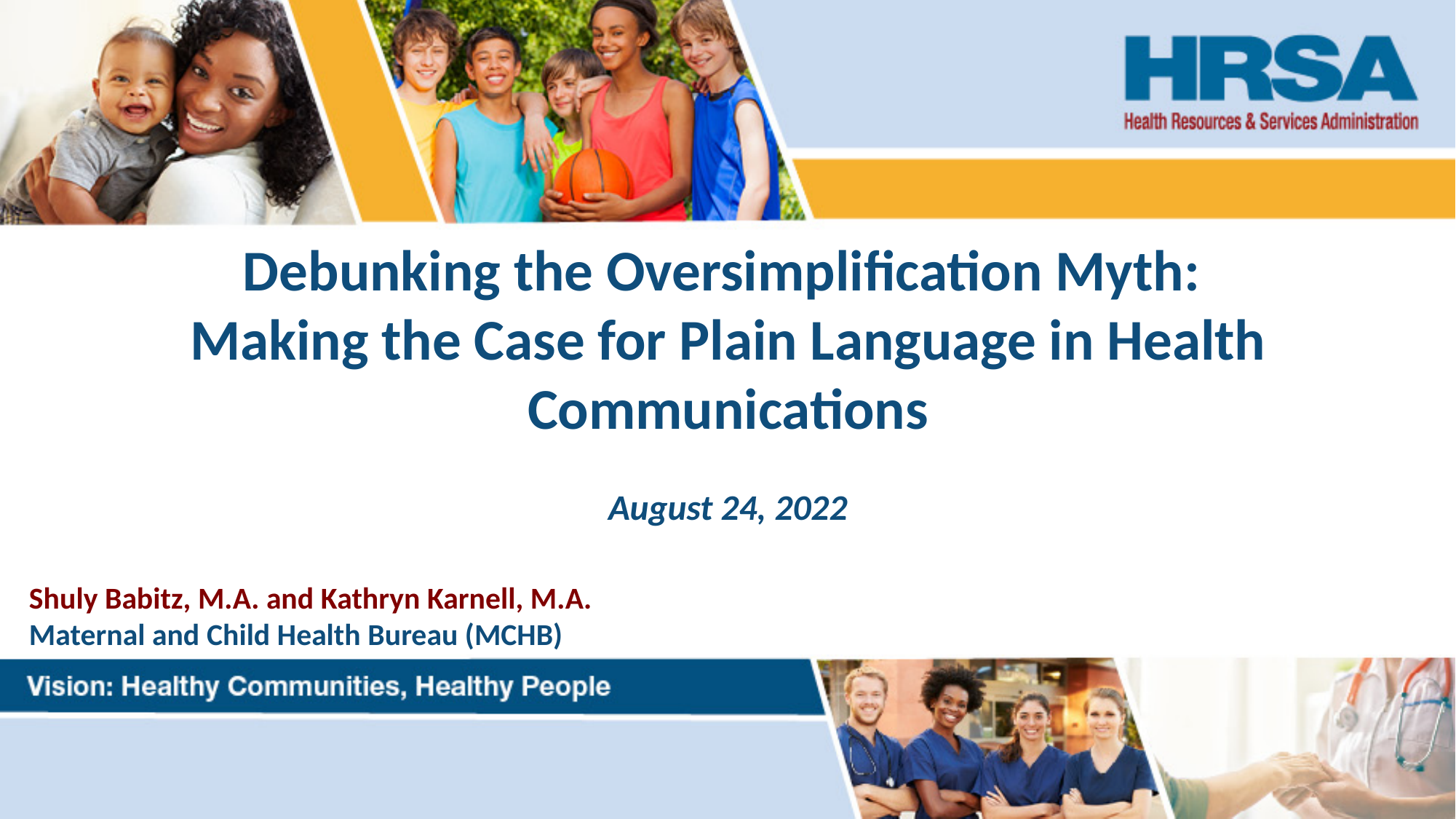

# Debunking the Oversimplification Myth: Making the Case for Plain Language in Health Communications August 24, 2022
Shuly Babitz, M.A. and Kathryn Karnell, M.A.
Maternal and Child Health Bureau (MCHB)